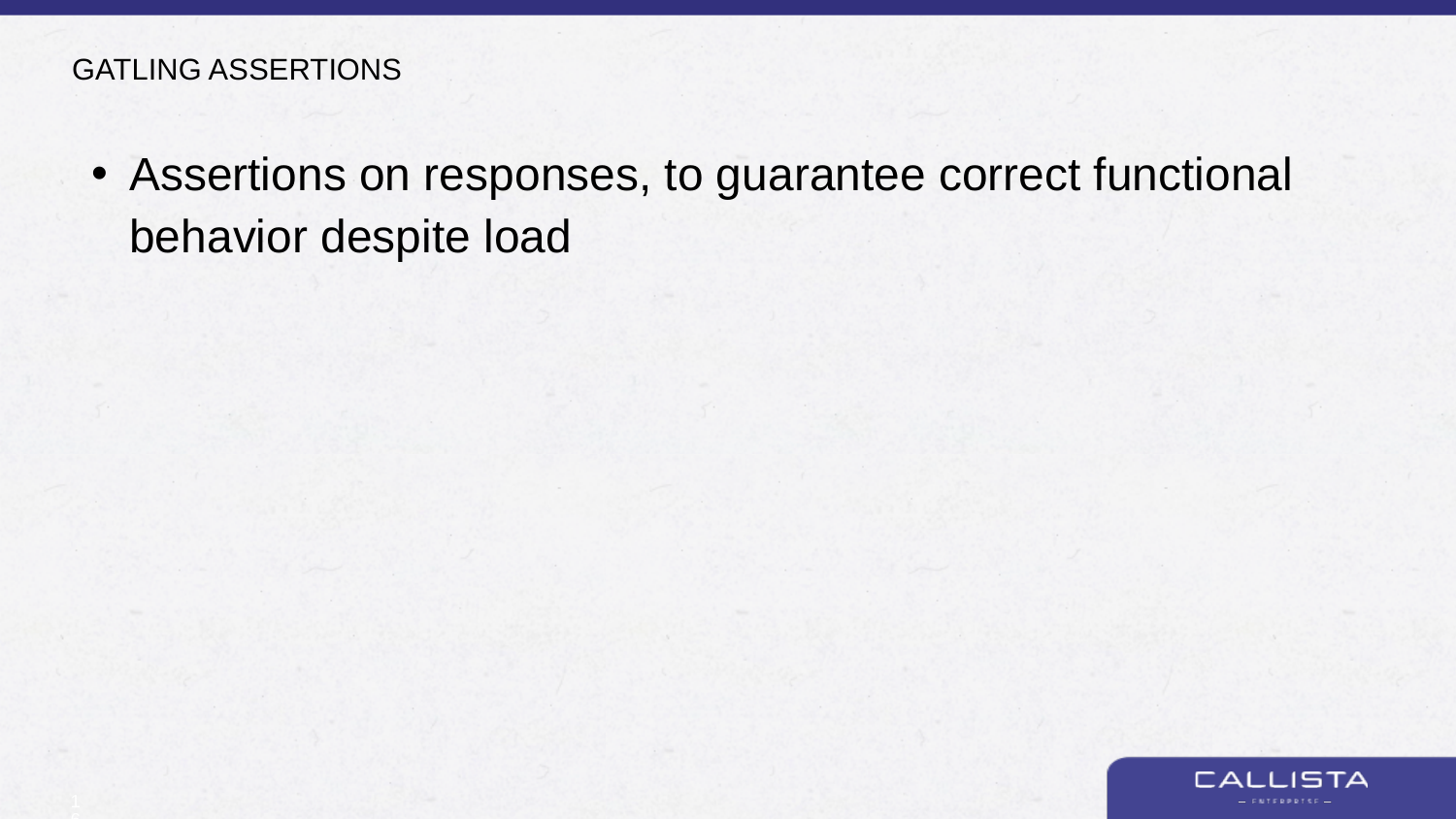

# Gatling Assertions
Assertions on responses, to guarantee correct functional behavior despite load

16